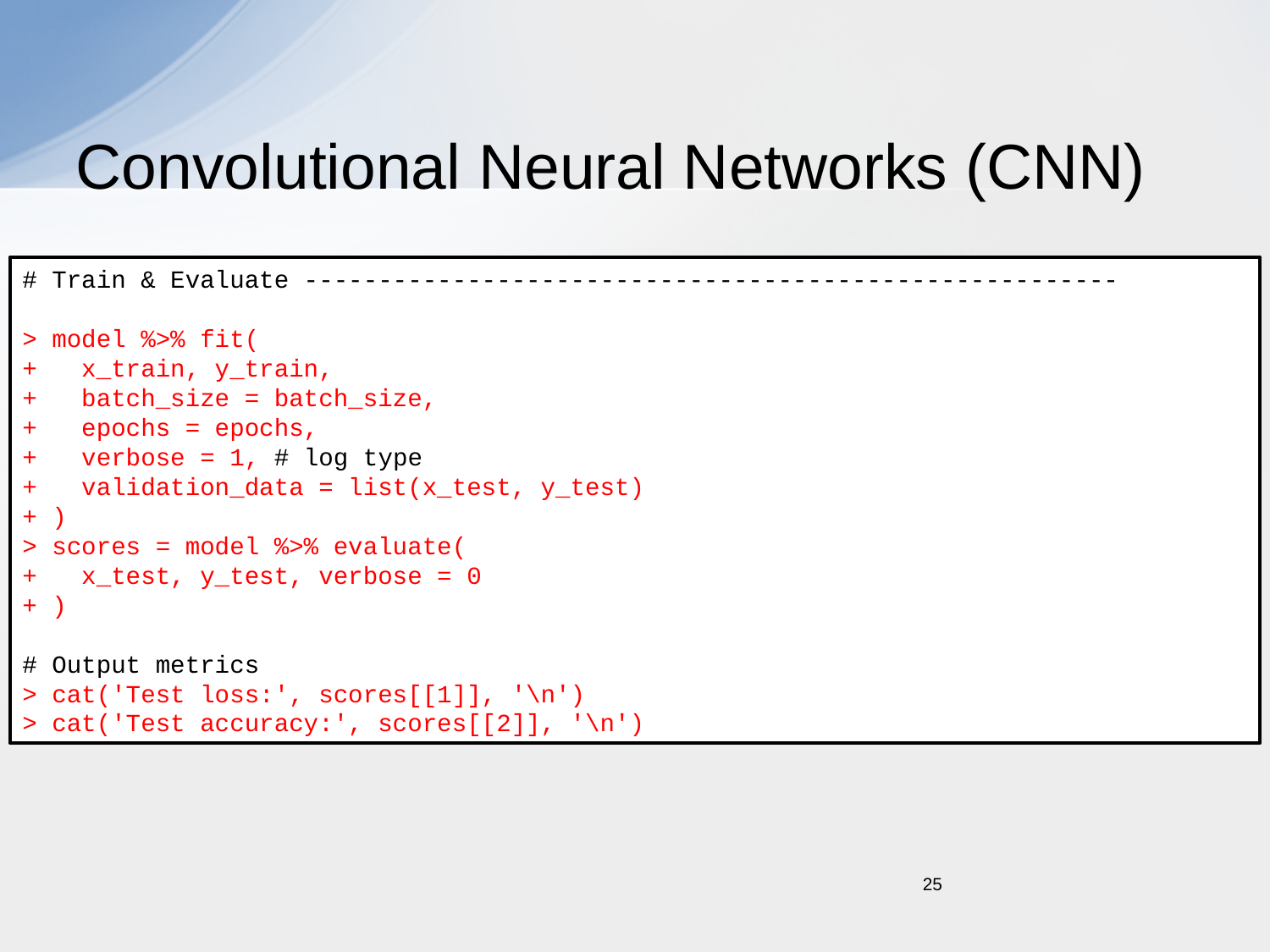

# Convolutional Neural Networks (CNN)

# Train & Evaluate -------------------------------------------------------

> model %>% fit(
+   x_train, y_train,
+   batch_size = batch_size,
+   epochs = epochs,
+   verbose = 1, # log type
+   validation_data = list(x_test, y_test)
+ )
> scores = model %>% evaluate(
+   x_test, y_test, verbose = 0
+ )

# Output metrics
> cat('Test loss:', scores[[1]], '\n')
> cat('Test accuracy:', scores[[2]], '\n')
25